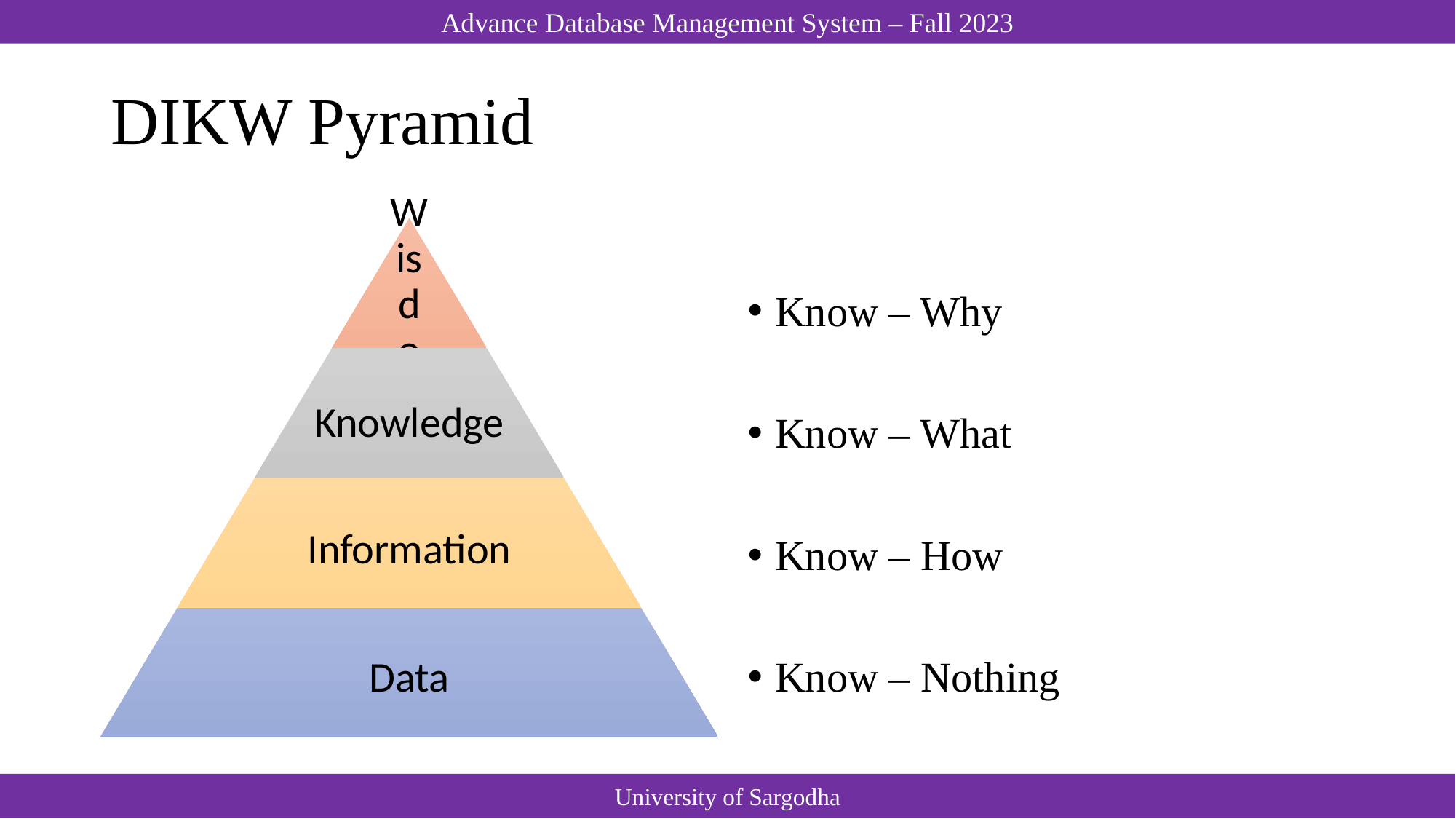

# DIKW Pyramid
Wisdom
Knowledge
Information
Data

Know – Why

Know – What

Know – How

Know – Nothing
University of Sargodha